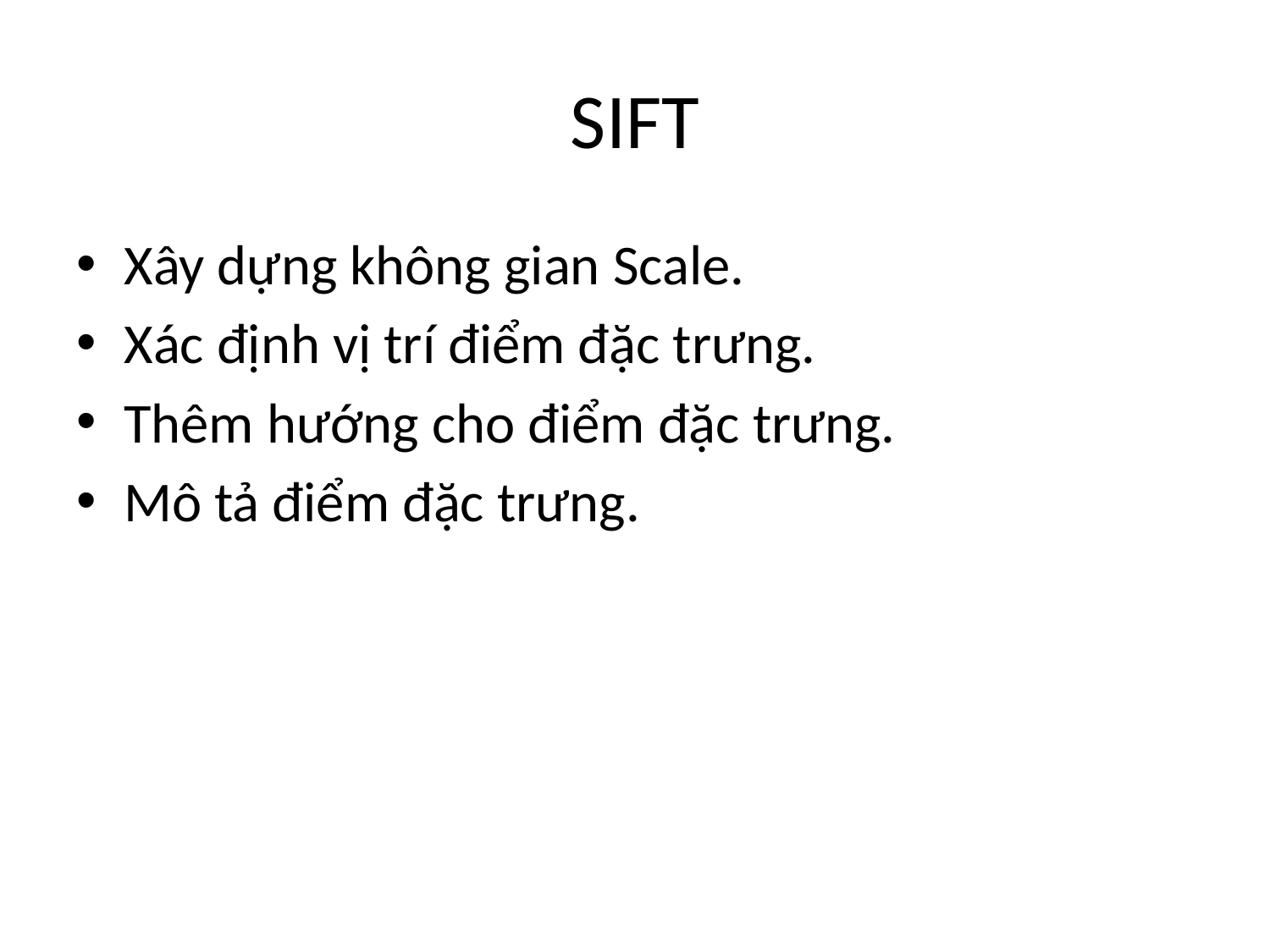

# SIFT
Xây dựng không gian Scale.
Xác định vị trí điểm đặc trưng.
Thêm hướng cho điểm đặc trưng.
Mô tả điểm đặc trưng.